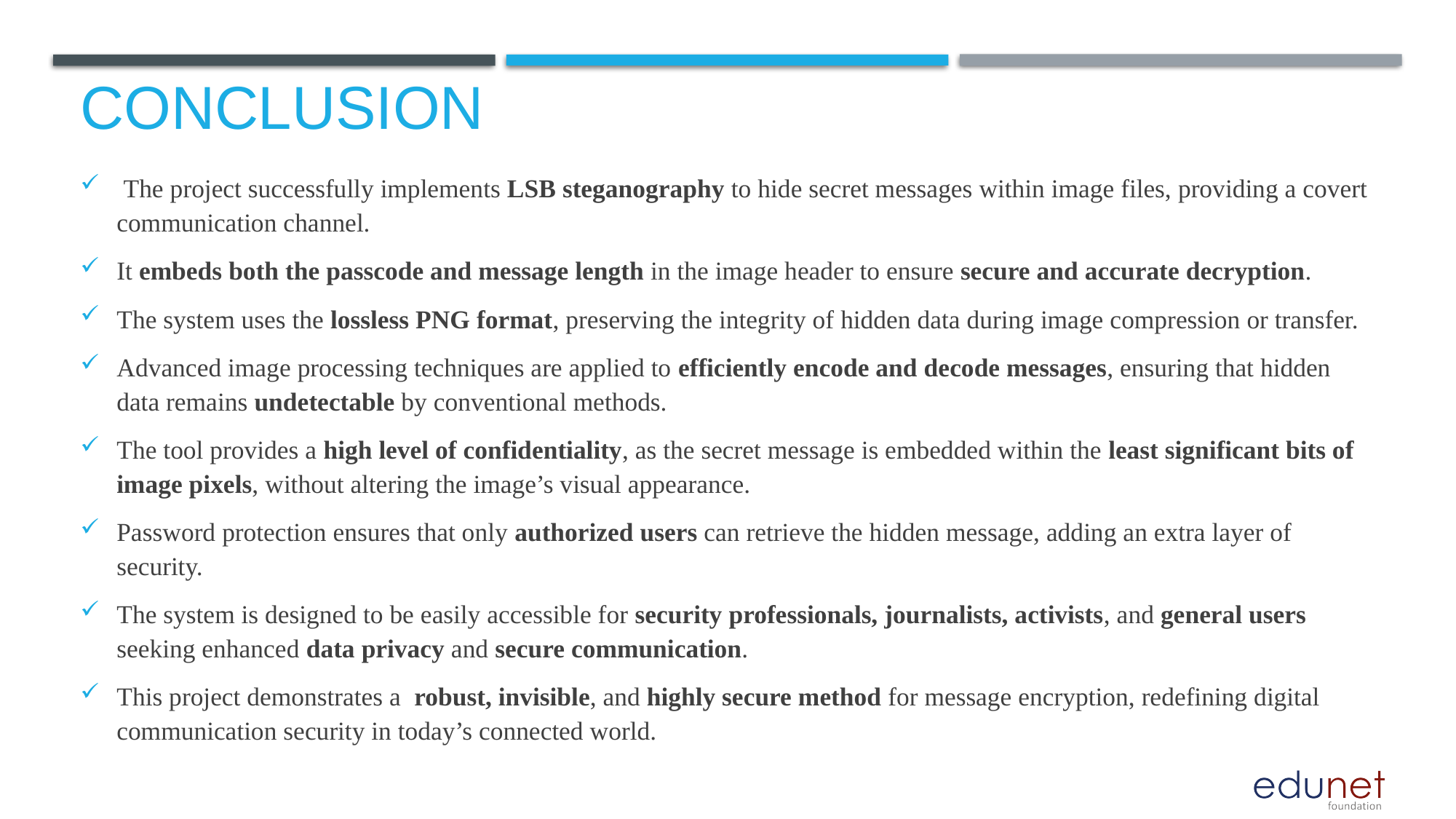

# Conclusion

 The project successfully implements LSB steganography to hide secret messages within image files, providing a covert communication channel.
It embeds both the passcode and message length in the image header to ensure secure and accurate decryption.
The system uses the lossless PNG format, preserving the integrity of hidden data during image compression or transfer.
Advanced image processing techniques are applied to efficiently encode and decode messages, ensuring that hidden data remains undetectable by conventional methods.
The tool provides a high level of confidentiality, as the secret message is embedded within the least significant bits of image pixels, without altering the image’s visual appearance.
Password protection ensures that only authorized users can retrieve the hidden message, adding an extra layer of security.
The system is designed to be easily accessible for security professionals, journalists, activists, and general users seeking enhanced data privacy and secure communication.
This project demonstrates a  robust, invisible, and highly secure method for message encryption, redefining digital communication security in today’s connected world.